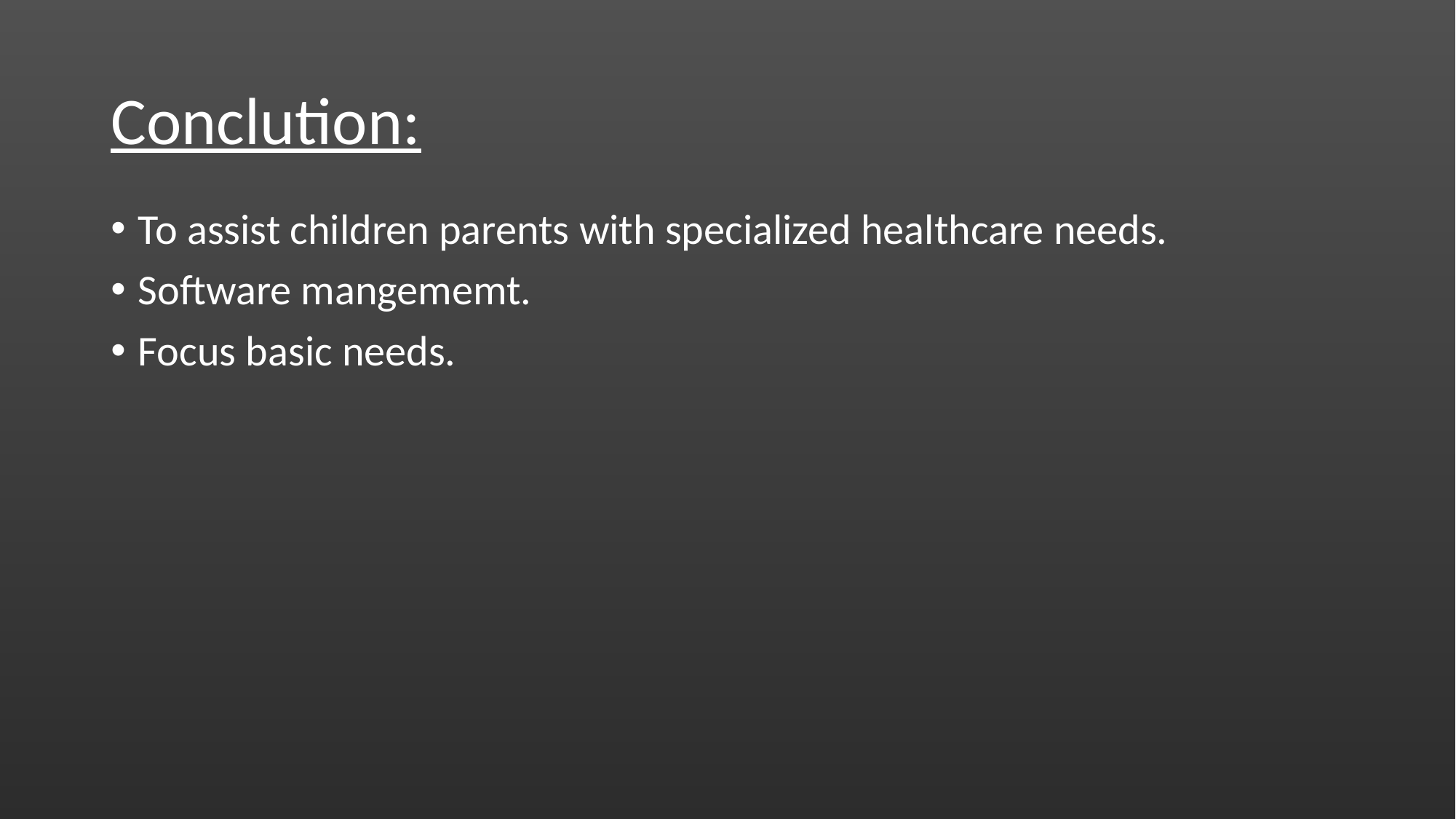

# Conclution:
To assist children parents with specialized healthcare needs.
Software mangememt.
Focus basic needs.